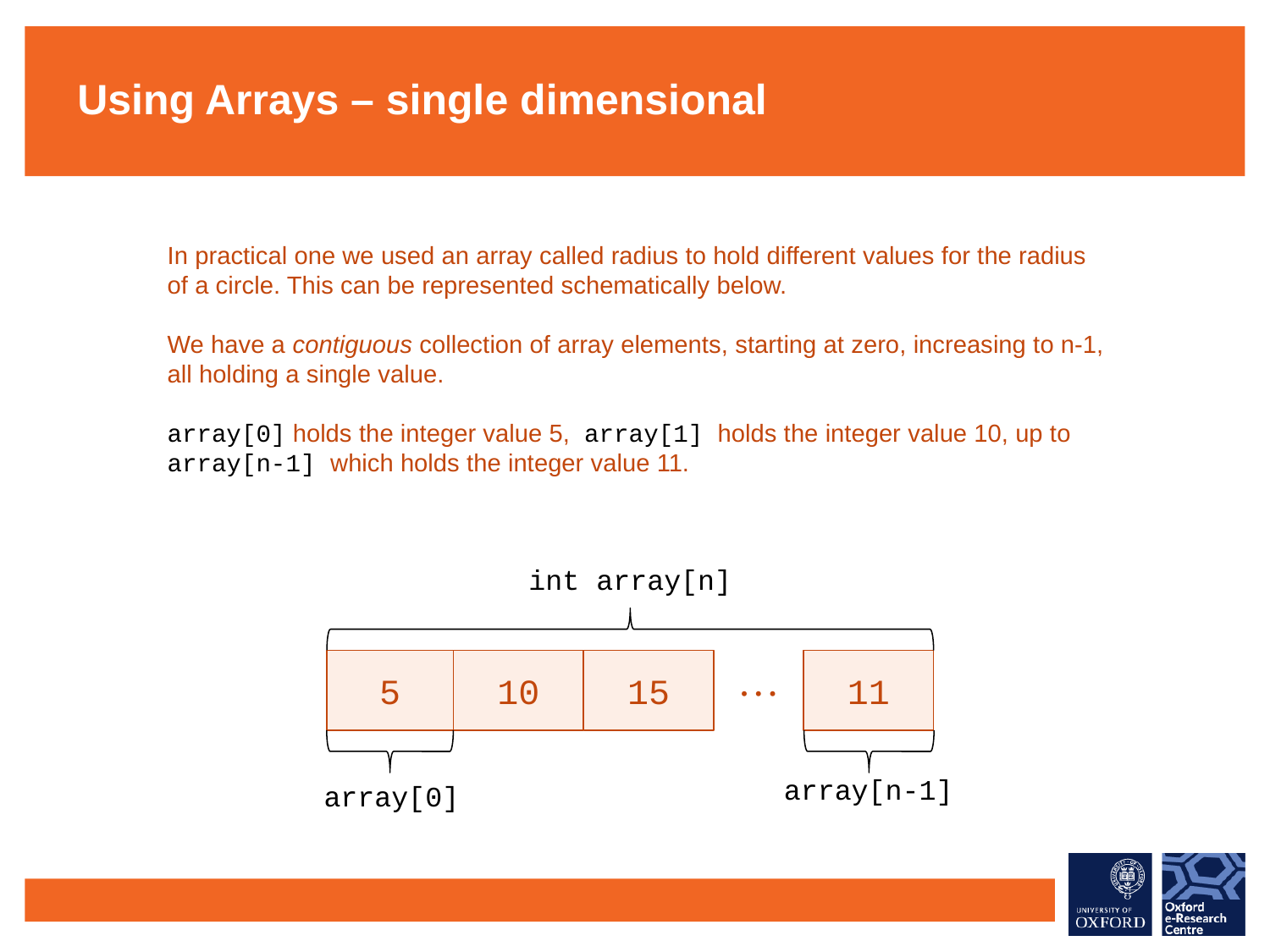

Using Arrays – single dimensional
In practical one we used an array called radius to hold different values for the radius of a circle. This can be represented schematically below.

We have a contiguous collection of array elements, starting at zero, increasing to n-1, all holding a single value.

array[0] holds the integer value 5,  array[1] holds the integer value 10, up to array[n-1] which holds the integer value 11.

int array[n]
…
5
10
15
11

array[n-1]
array[0]